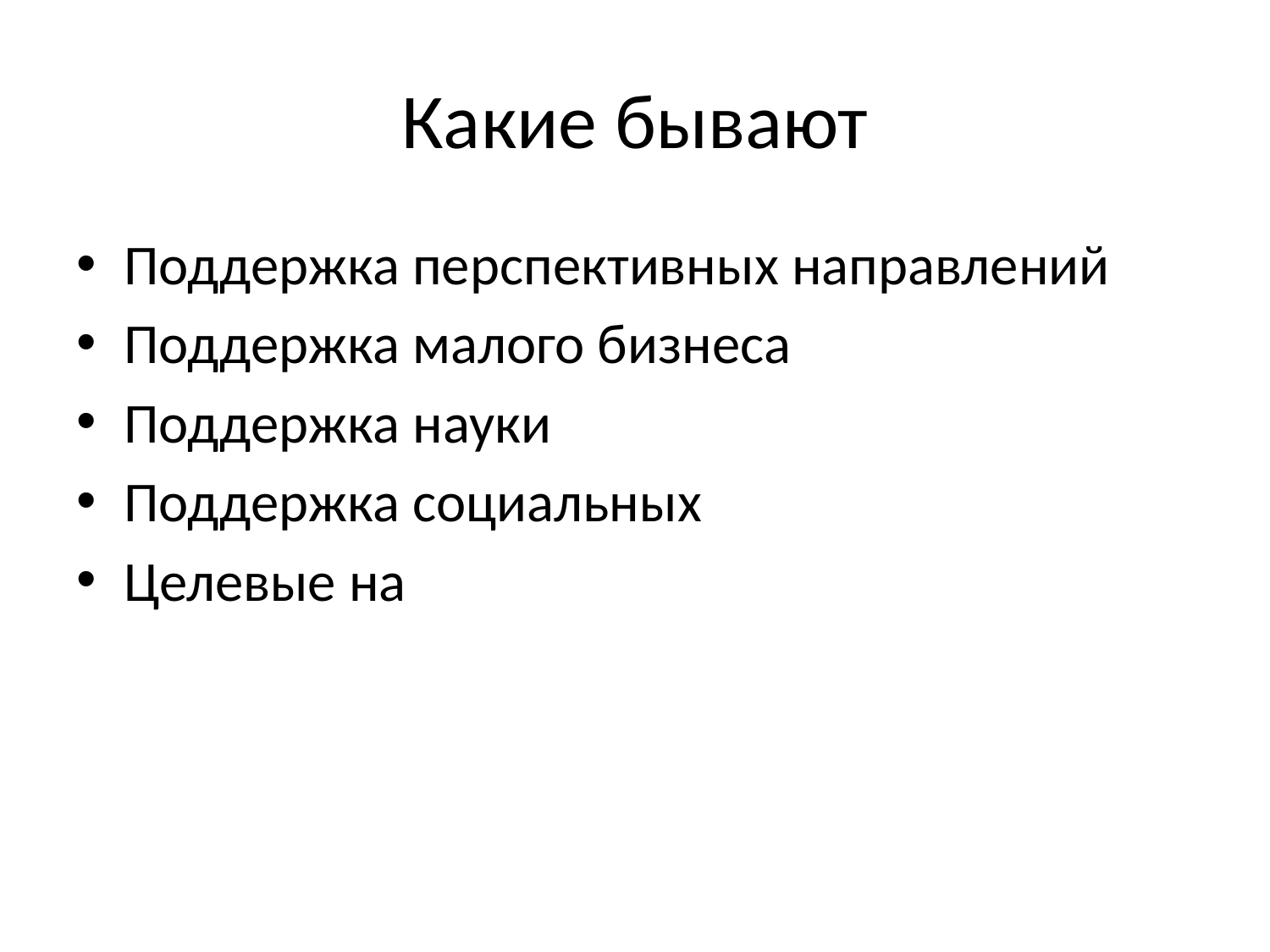

# Какие бывают
Поддержка перспективных направлений
Поддержка малого бизнеса
Поддержка науки
Поддержка социальных
Целевые на